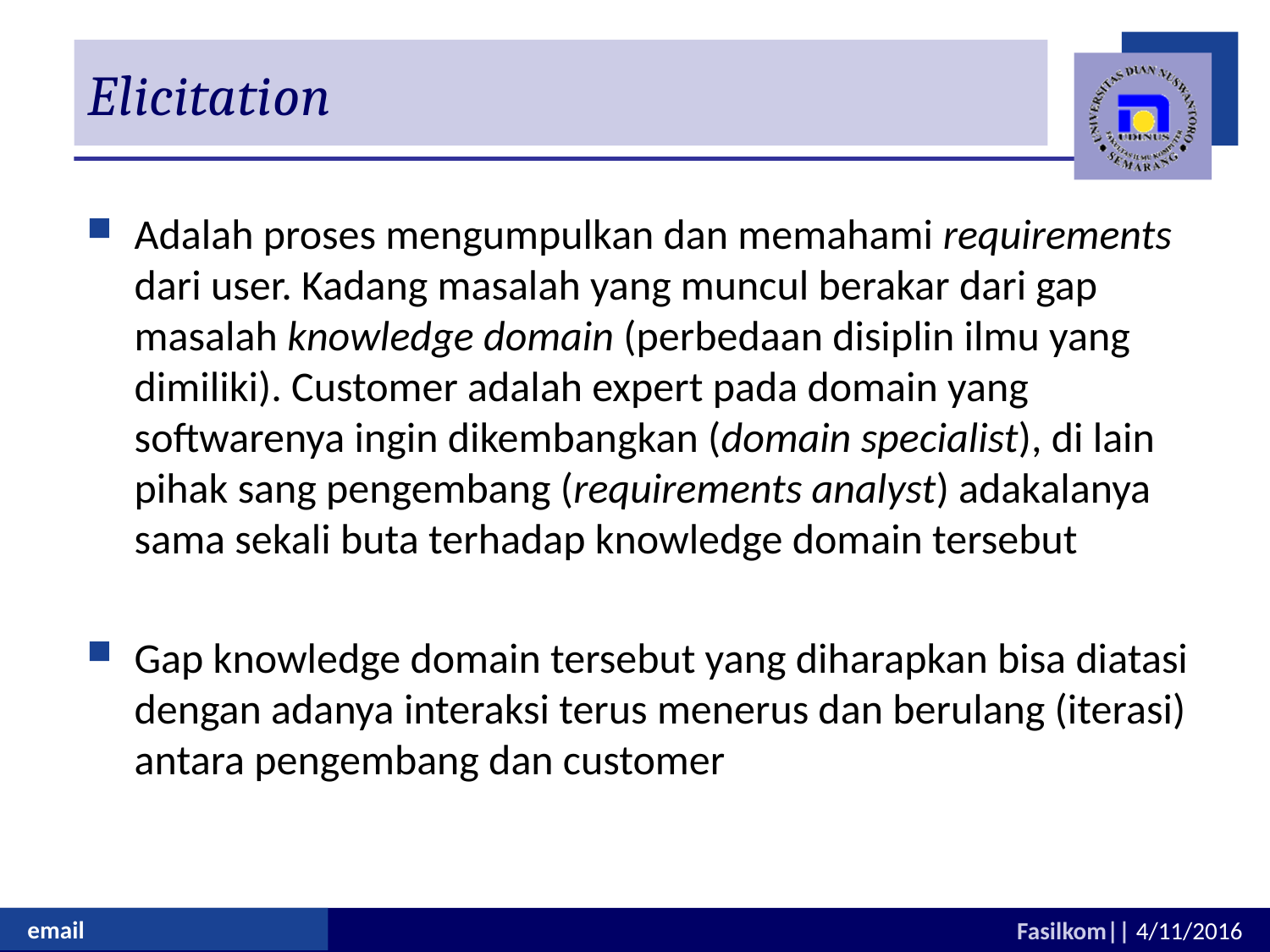

# Elicitation
Adalah proses mengumpulkan dan memahami requirements dari user. Kadang masalah yang muncul berakar dari gap masalah knowledge domain (perbedaan disiplin ilmu yang dimiliki). Customer adalah expert pada domain yang softwarenya ingin dikembangkan (domain specialist), di lain pihak sang pengembang (requirements analyst) adakalanya sama sekali buta terhadap knowledge domain tersebut

Gap knowledge domain tersebut yang diharapkan bisa diatasi dengan adanya interaksi terus menerus dan berulang (iterasi) antara pengembang dan customer